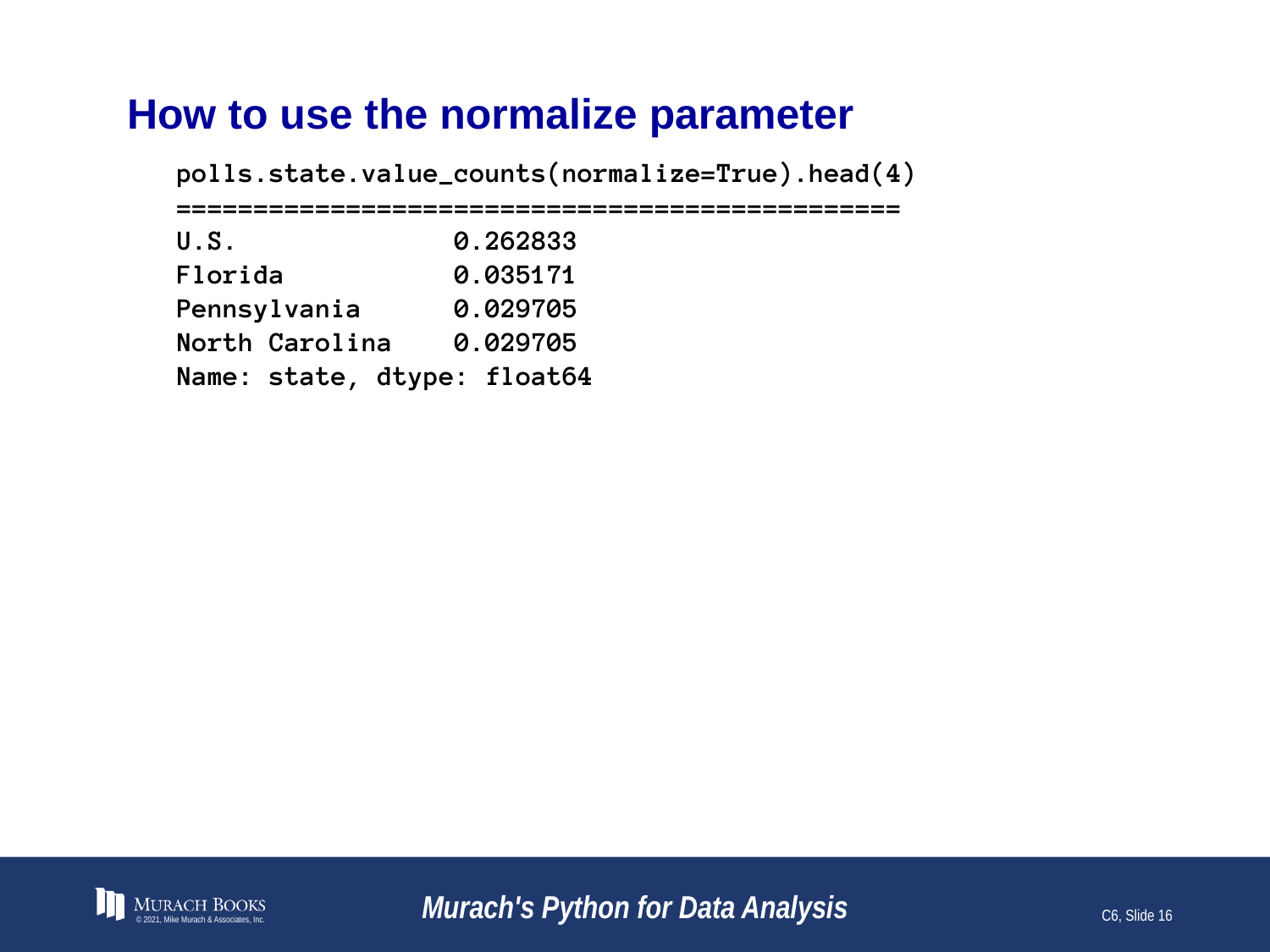

# How to use the normalize parameter
polls.state.value_counts(normalize=True).head(4)
===============================================
U.S.              0.262833
Florida           0.035171
Pennsylvania      0.029705
North Carolina    0.029705
Name: state, dtype: float64

© 2021, Mike Murach & Associates, Inc.
Murach's Python for Data Analysis

C6, Slide 16